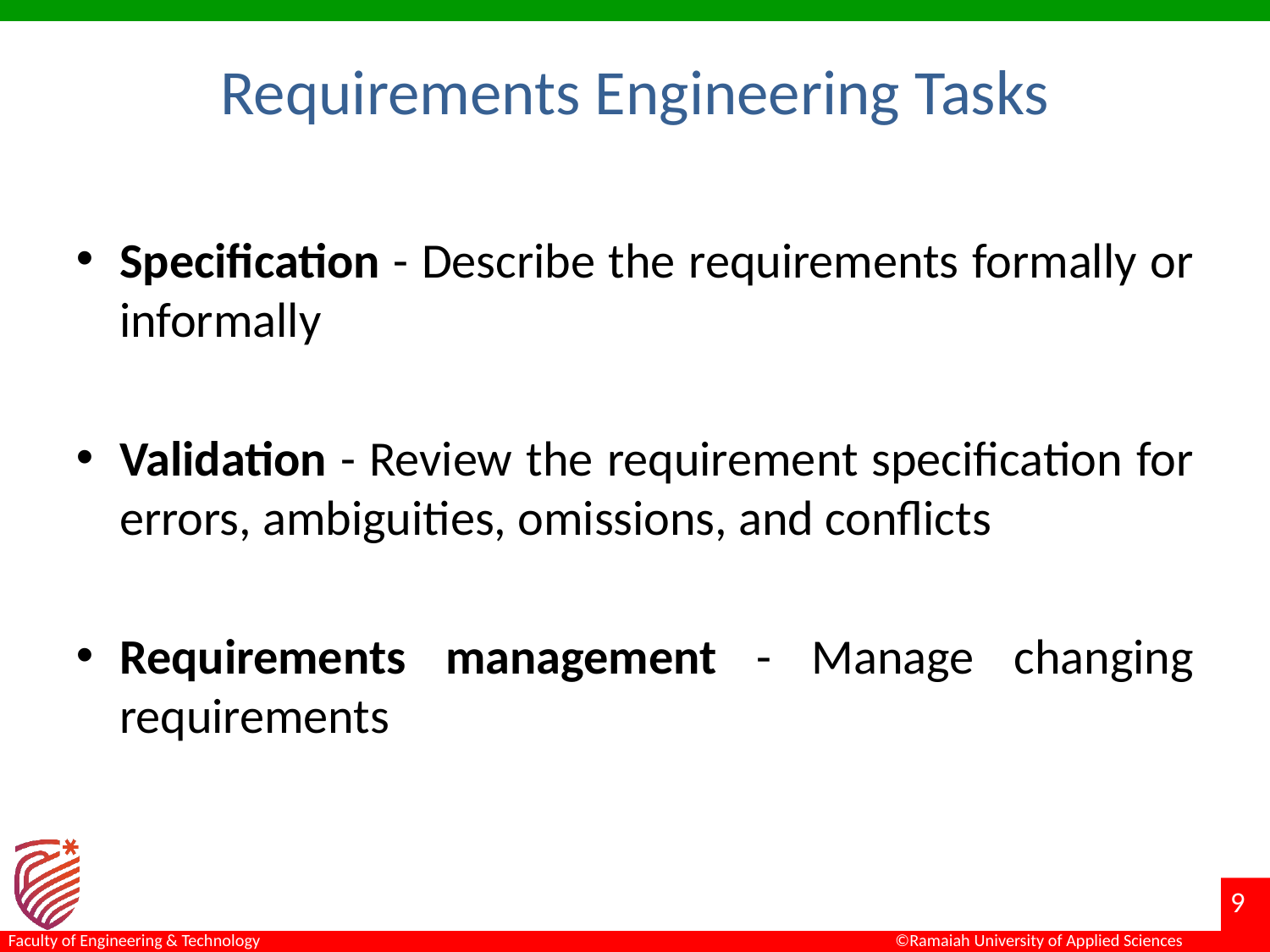

# Requirements Engineering Tasks
Specification - Describe the requirements formally or informally

Validation - Review the requirement specification for errors, ambiguities, omissions, and conflicts

Requirements management - Manage changing requirements

9